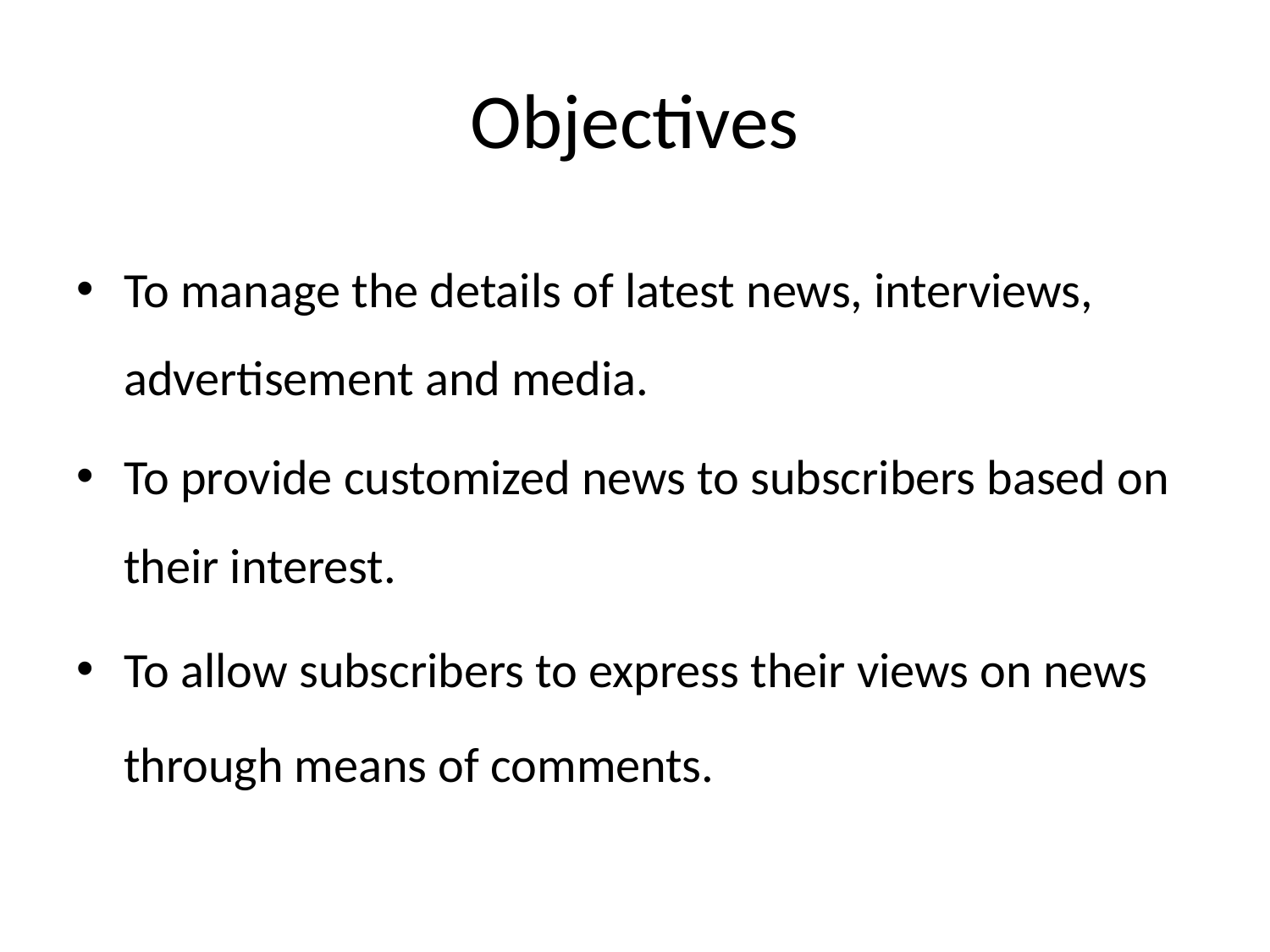

# Objectives
To manage the details of latest news, interviews, advertisement and media.
To provide customized news to subscribers based on their interest.
To allow subscribers to express their views on news through means of comments.